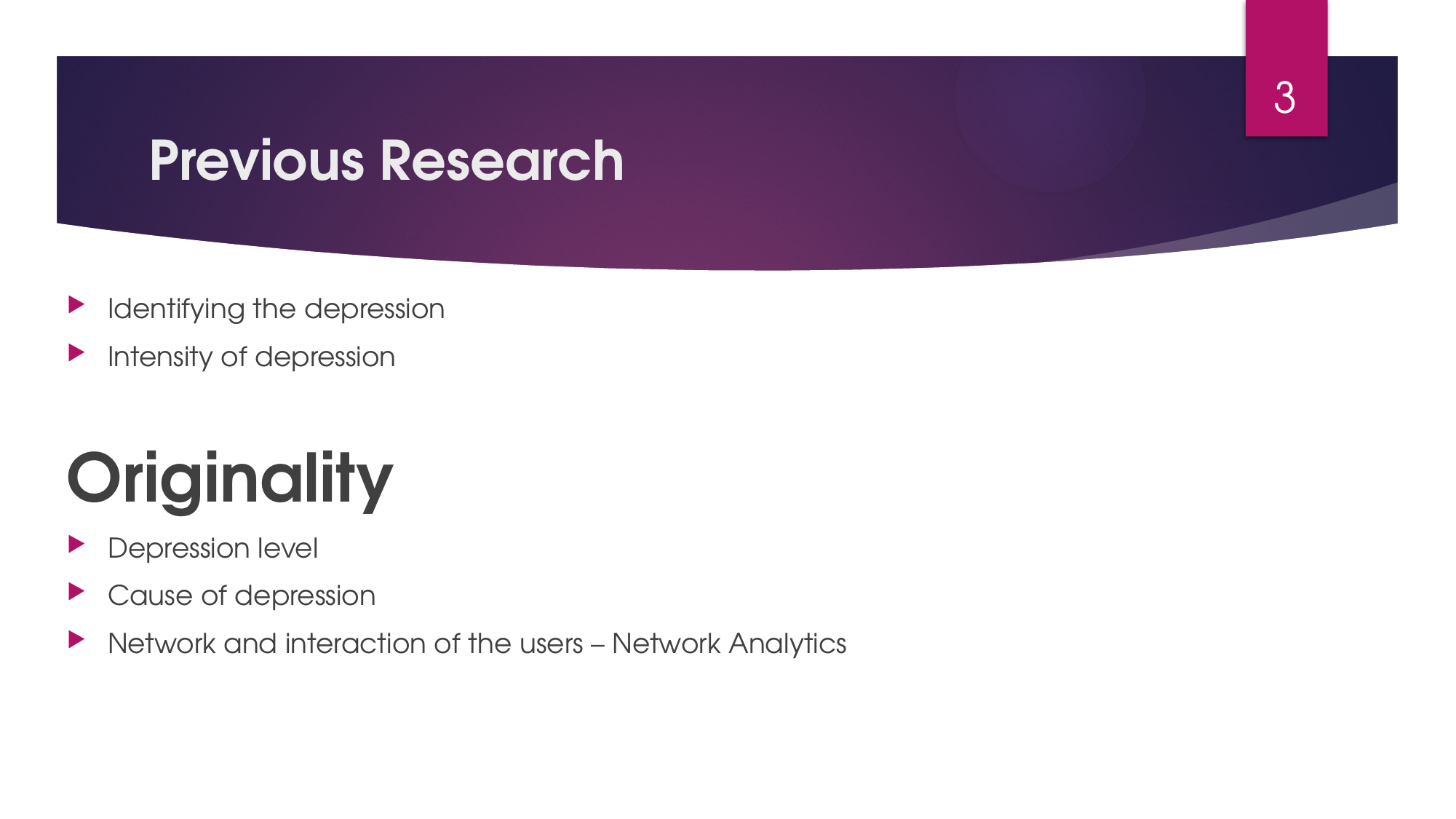

3
# Previous Research
Identifying the depression
Intensity of depression

Originality
Depression level
Cause of depression
Network and interaction of the users – Network Analytics